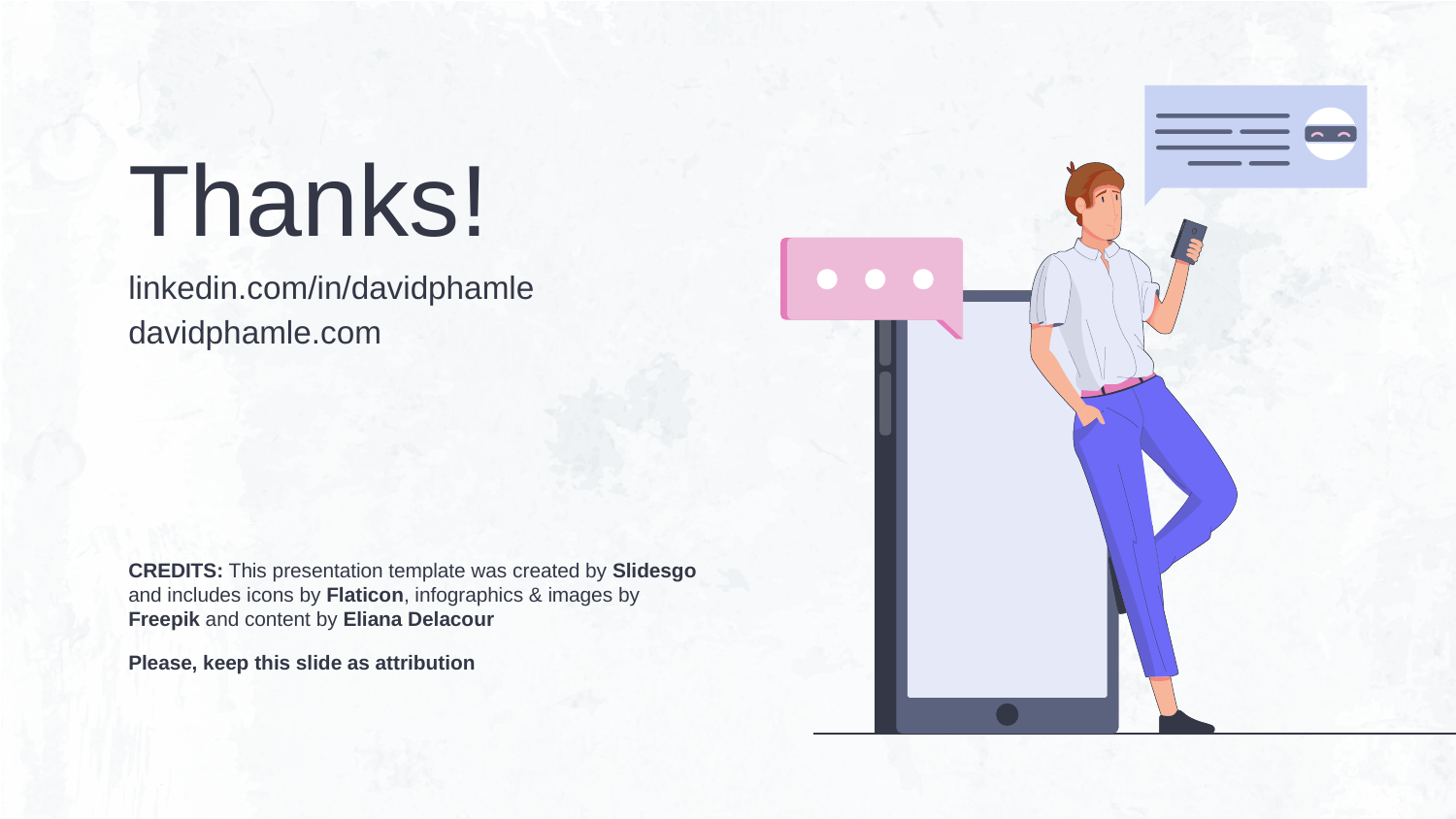

# Thanks!
linkedin.com/in/davidphamle
davidphamle.com
Please, keep this slide as attribution